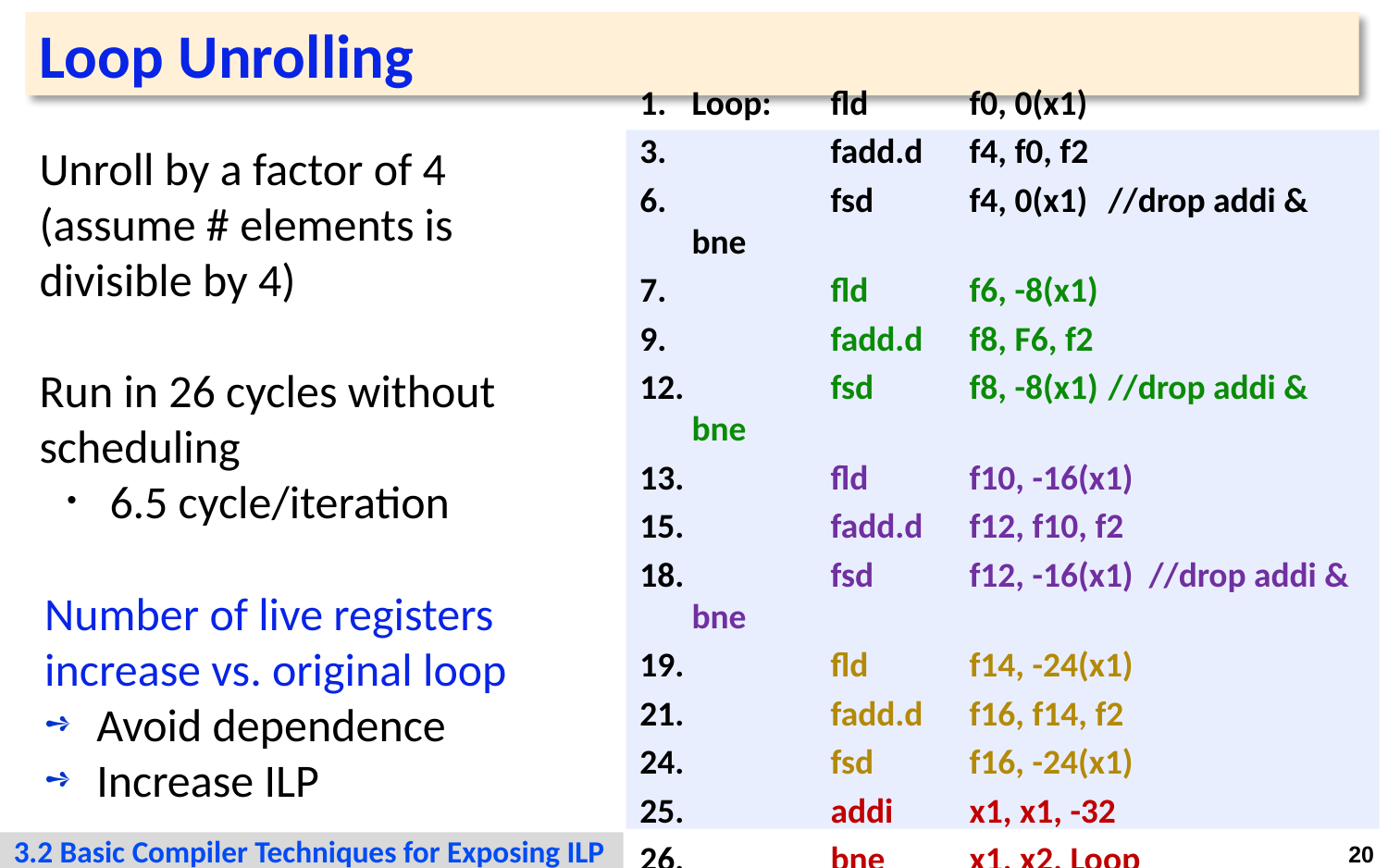

# Loop Unrolling
Loop:	fld	f0, 0(x1)
	fadd.d 	f4, f0, f2
	fsd 	f4, 0(x1)	//drop addi & bne
	fld 	f6, -8(x1)
	fadd.d 	f8, F6, f2
	fsd 	f8, -8(x1) 	//drop addi & bne
	fld 	f10, -16(x1)
	fadd.d 	f12, f10, f2
	fsd	f12, -16(x1)  //drop addi & bne
	fld 	f14, -24(x1)
	fadd.d 	f16, f14, f2
	fsd 	f16, -24(x1)
	addi 	x1, x1, -32
	bne 	x1, x2, Loop
Unroll by a factor of 4 (assume # elements is divisible by 4)

Run in 26 cycles without scheduling
6.5 cycle/iteration
Number of live registers increase vs. original loop
Avoid dependence
Increase ILP
3.2 Basic Compiler Techniques for Exposing ILP